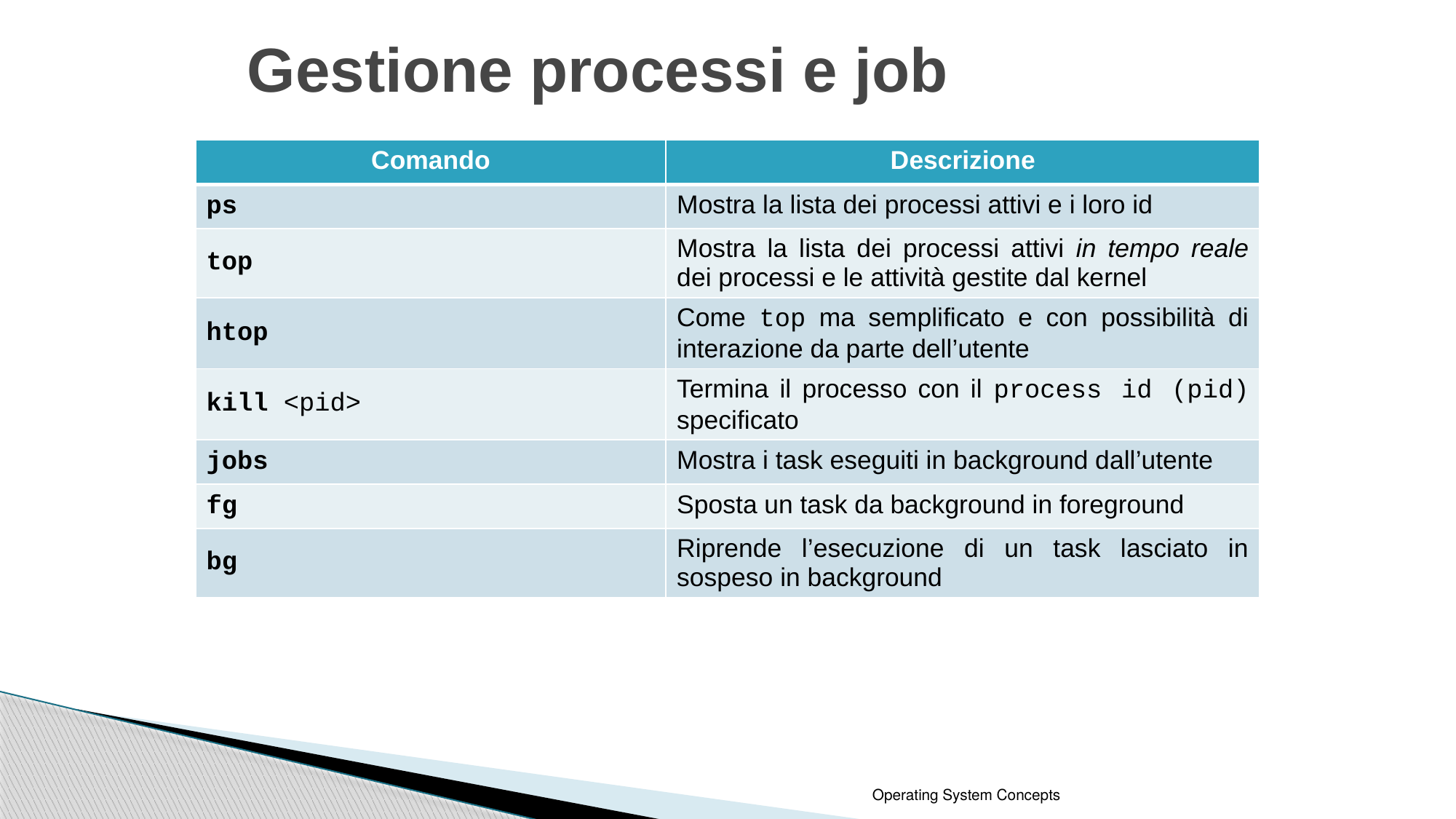

# Gestione processi e job
| Comando | Descrizione |
| --- | --- |
| ps | Mostra la lista dei processi attivi e i loro id |
| top | Mostra la lista dei processi attivi in tempo reale dei processi e le attività gestite dal kernel |
| htop | Come top ma semplificato e con possibilità di interazione da parte dell’utente |
| kill <pid> | Termina il processo con il process id (pid) specificato |
| jobs | Mostra i task eseguiti in background dall’utente |
| fg | Sposta un task da background in foreground |
| bg | Riprende l’esecuzione di un task lasciato in sospeso in background |
Operating System Concepts